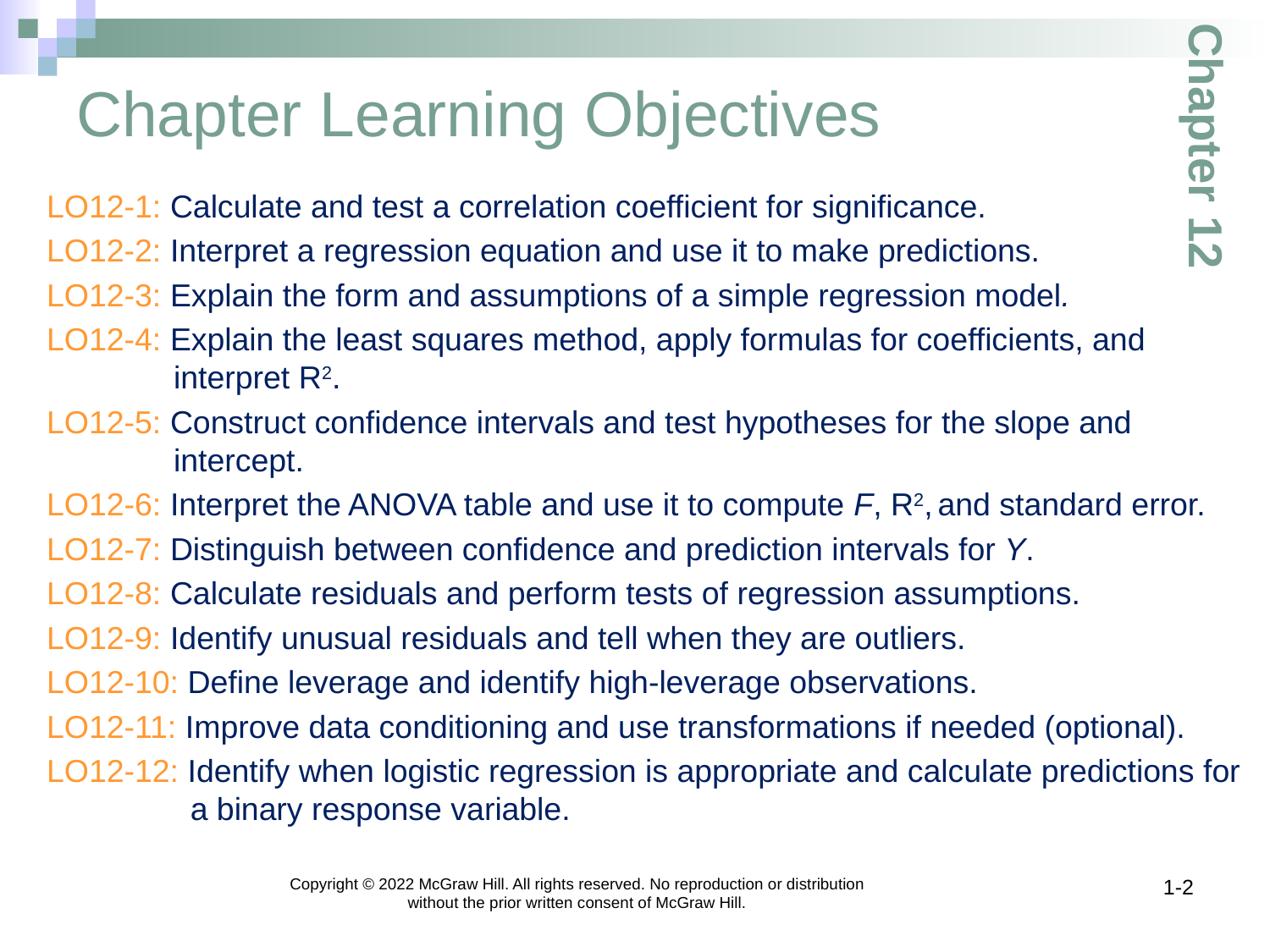

# Chapter Learning Objectives
Chapter 12
LO12-1: Calculate and test a correlation coefficient for significance.
LO12-2: Interpret a regression equation and use it to make predictions.
LO12-3: Explain the form and assumptions of a simple regression model.
LO12-4: Explain the least squares method, apply formulas for coefficients, and interpret R2.
LO12-5: Construct confidence intervals and test hypotheses for the slope and intercept.
LO12-6: Interpret the ANOVA table and use it to compute F, R2, and standard error.
LO12-7: Distinguish between confidence and prediction intervals for Y.
LO12-8: Calculate residuals and perform tests of regression assumptions.
LO12-9: Identify unusual residuals and tell when they are outliers.
LO12-10: Define leverage and identify high-leverage observations.
LO12-11: Improve data conditioning and use transformations if needed (optional).
LO12-12: Identify when logistic regression is appropriate and calculate predictions for a binary response variable.

Copyright © 2022 McGraw Hill. All rights reserved. No reproduction or distribution without the prior written consent of McGraw Hill.
1-2